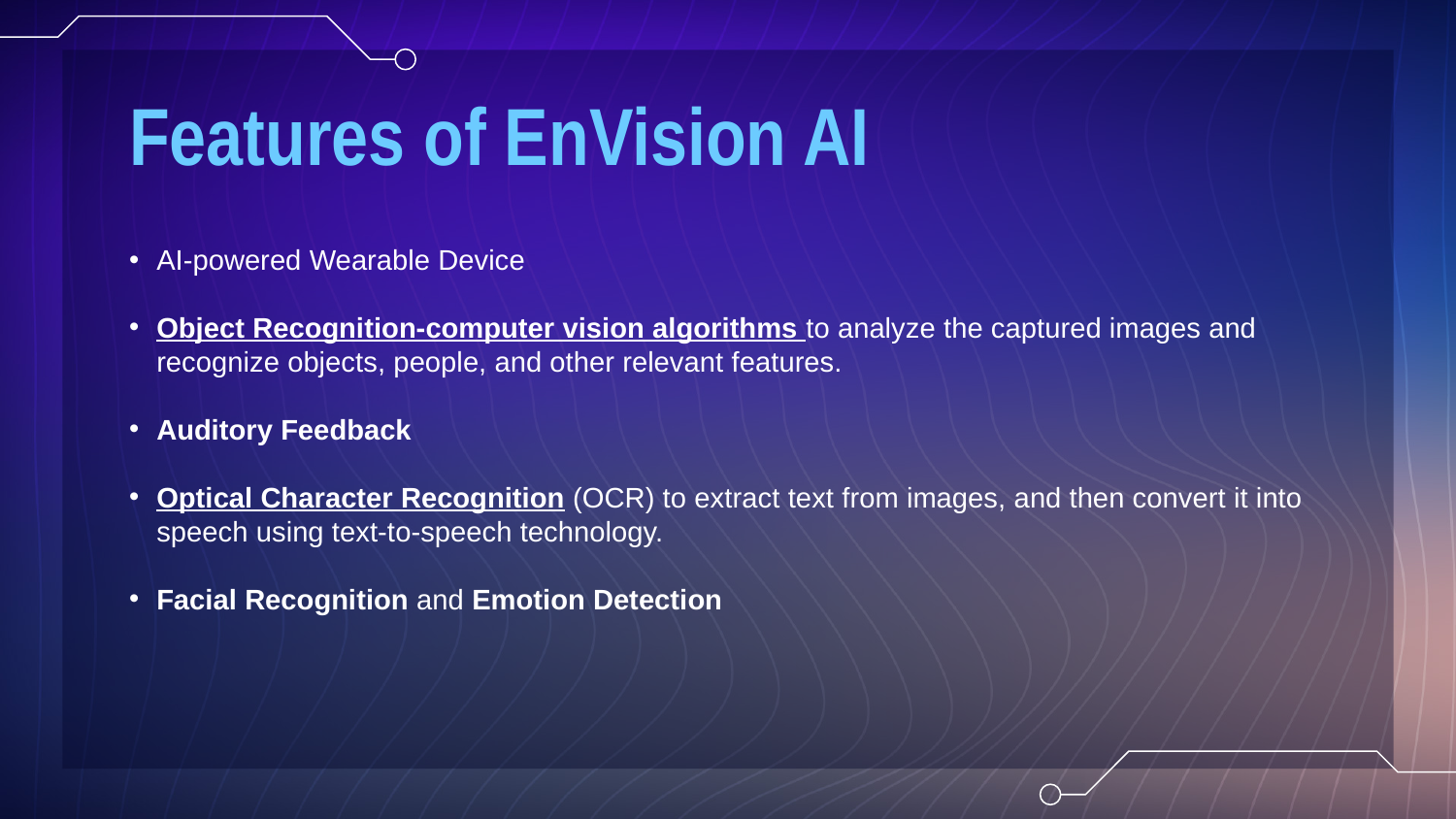

# Features of EnVision AI

AI-powered Wearable Device

Object Recognition-computer vision algorithms to analyze the captured images and recognize objects, people, and other relevant features.

Auditory Feedback

Optical Character Recognition (OCR) to extract text from images, and then convert it into speech using text-to-speech technology.

Facial Recognition and Emotion Detection